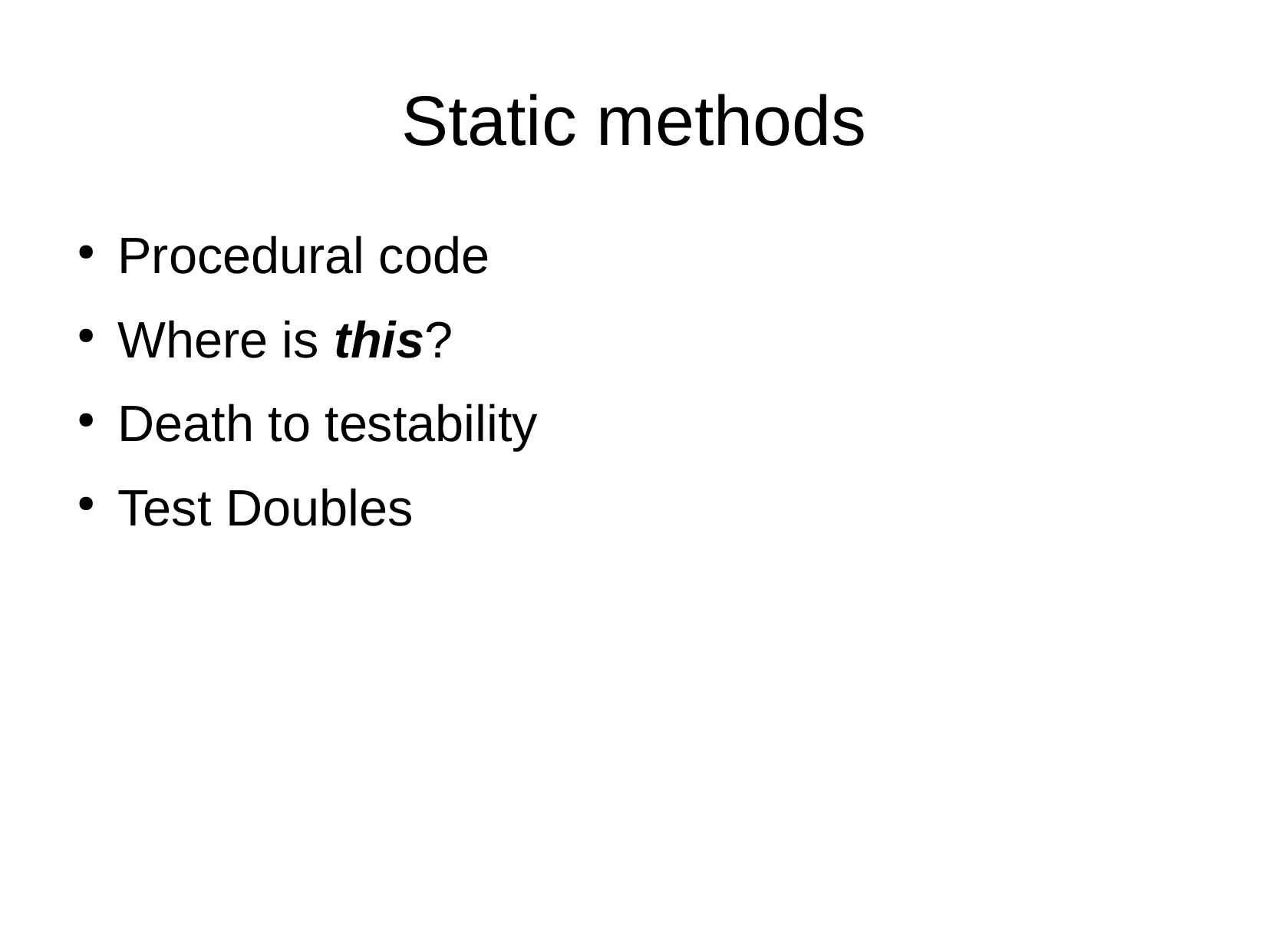

Static methods
Procedural code
Where is this?
Death to testability
Test Doubles